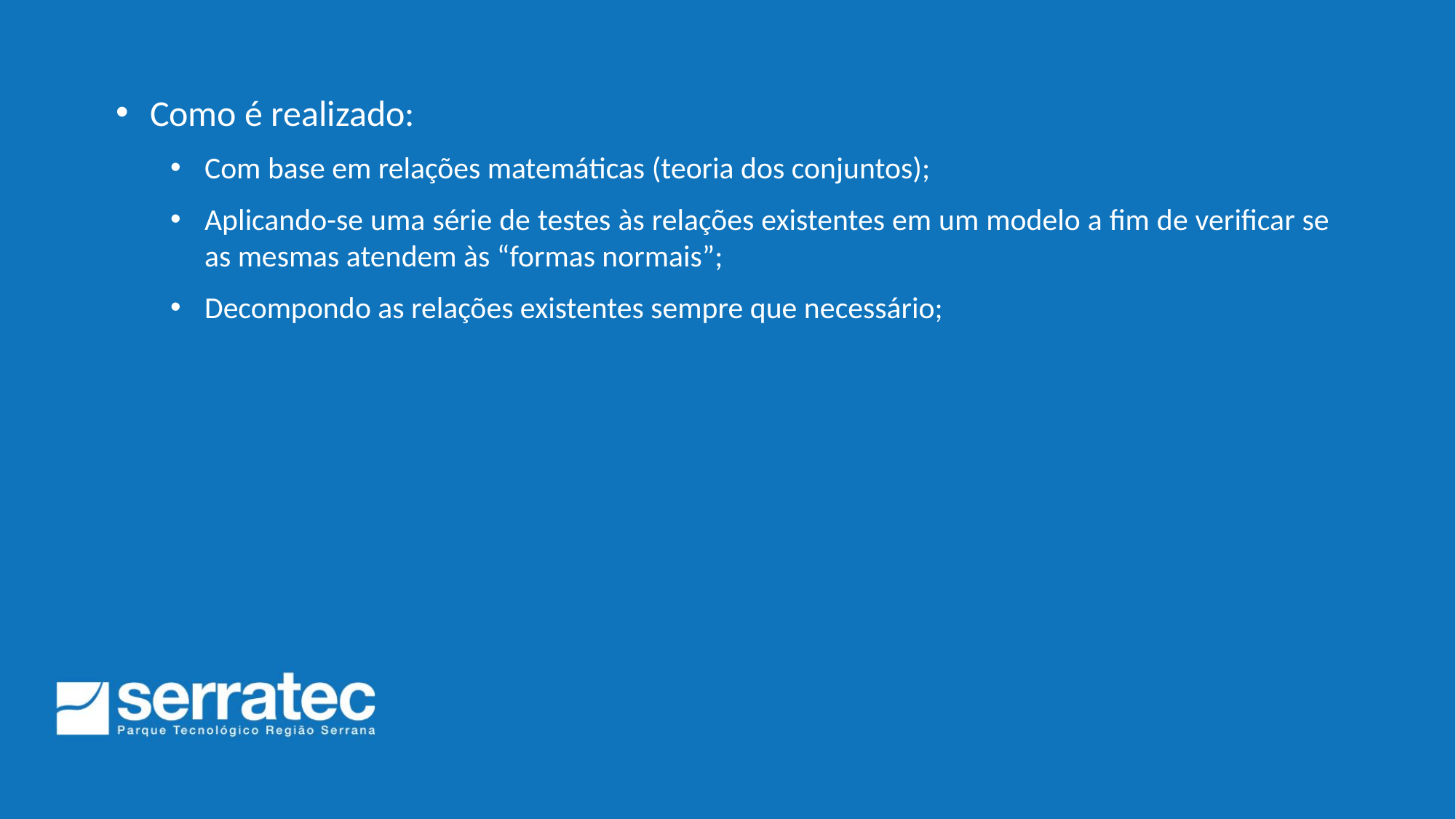

Como é realizado:
Com base em relações matemáticas (teoria dos conjuntos);
Aplicando-se uma série de testes às relações existentes em um modelo a fim de verificar se as mesmas atendem às “formas normais”;
Decompondo as relações existentes sempre que necessário;